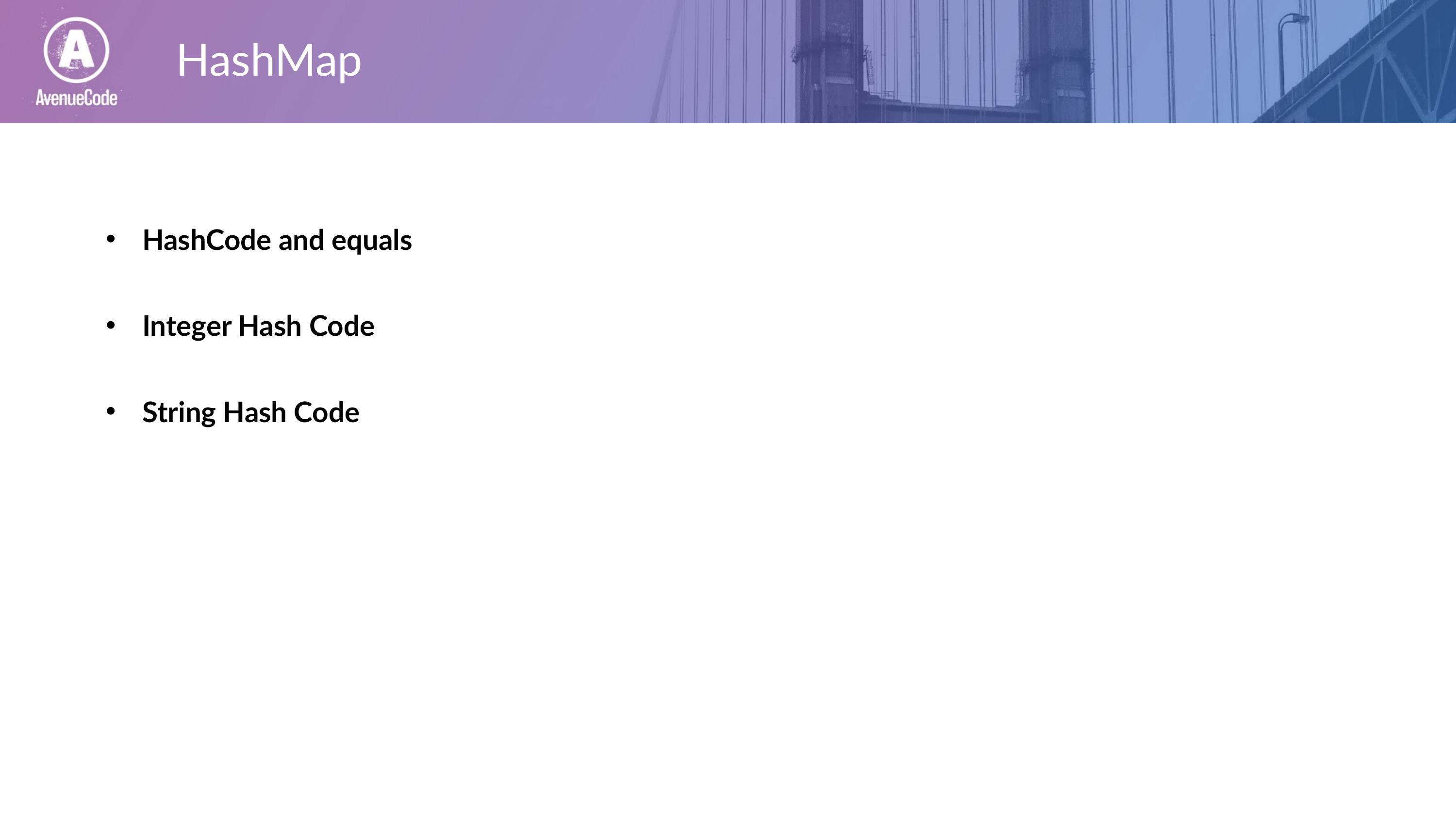

HashMap
12
# Header
HashCode and equals

Integer Hash Code

String Hash Code